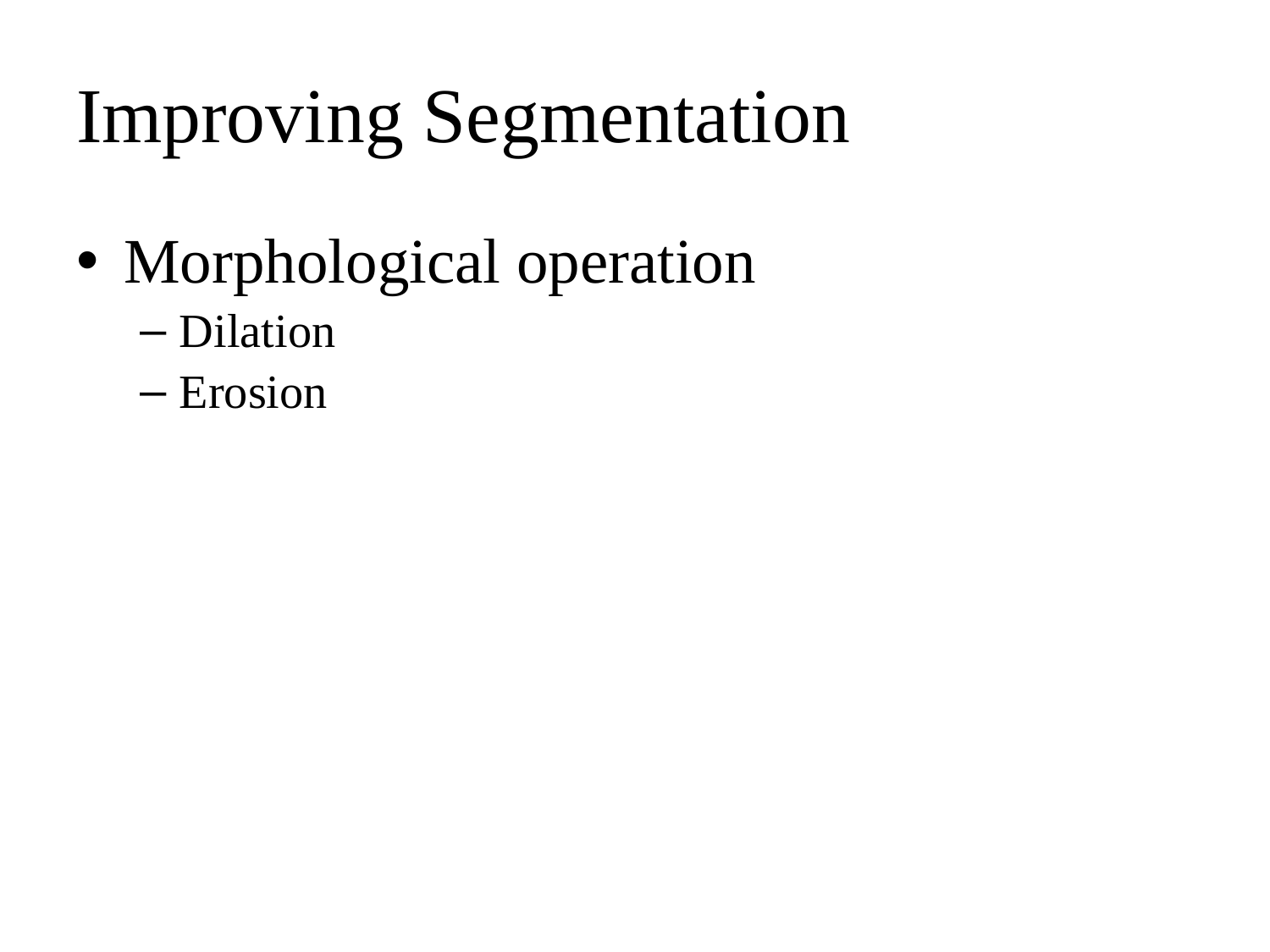

# Improving Segmentation
Morphological operation
Dilation
Erosion